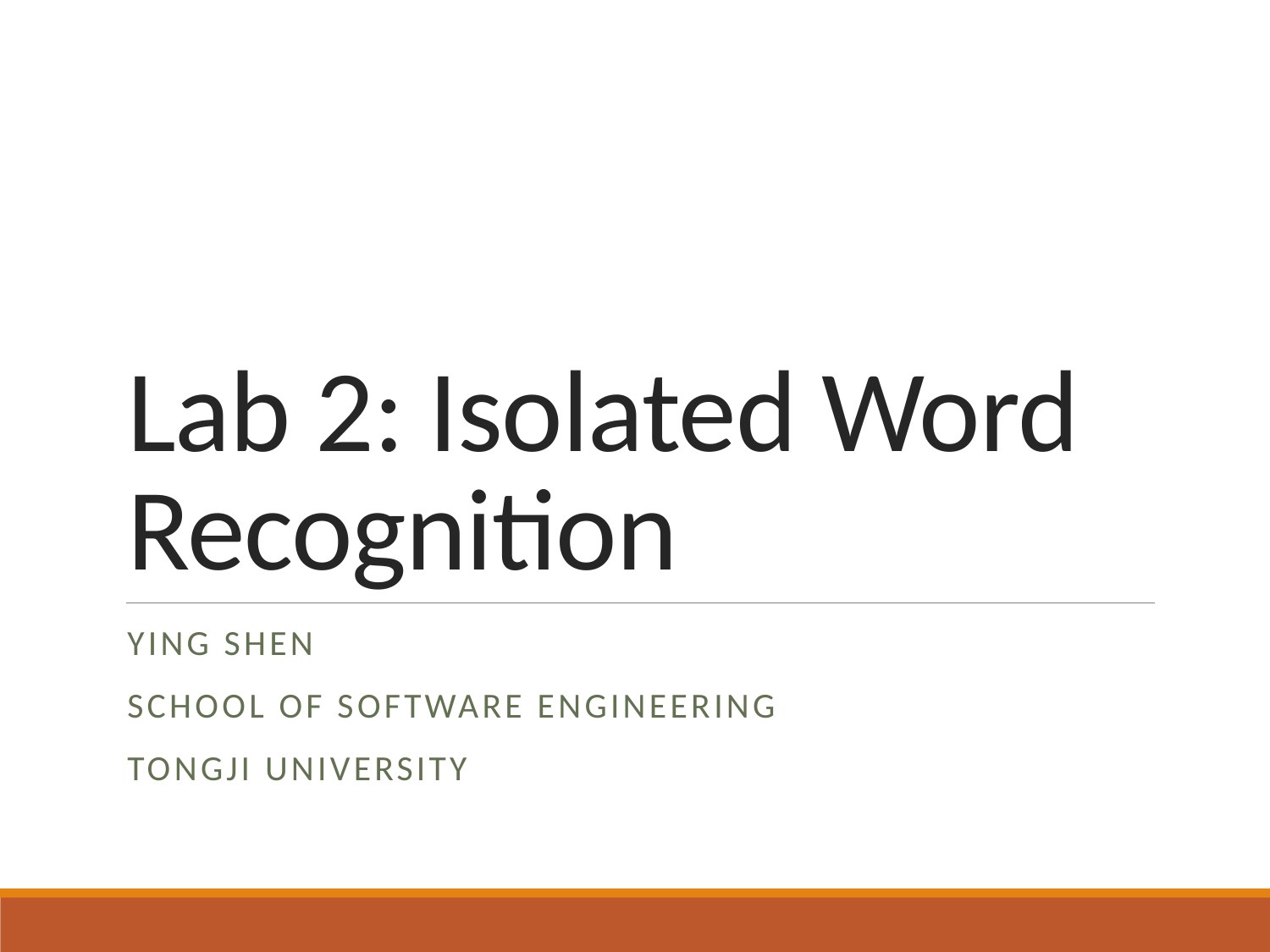

# Lab 2: Isolated Word Recognition
Ying shen
School of software engineering
tongji university